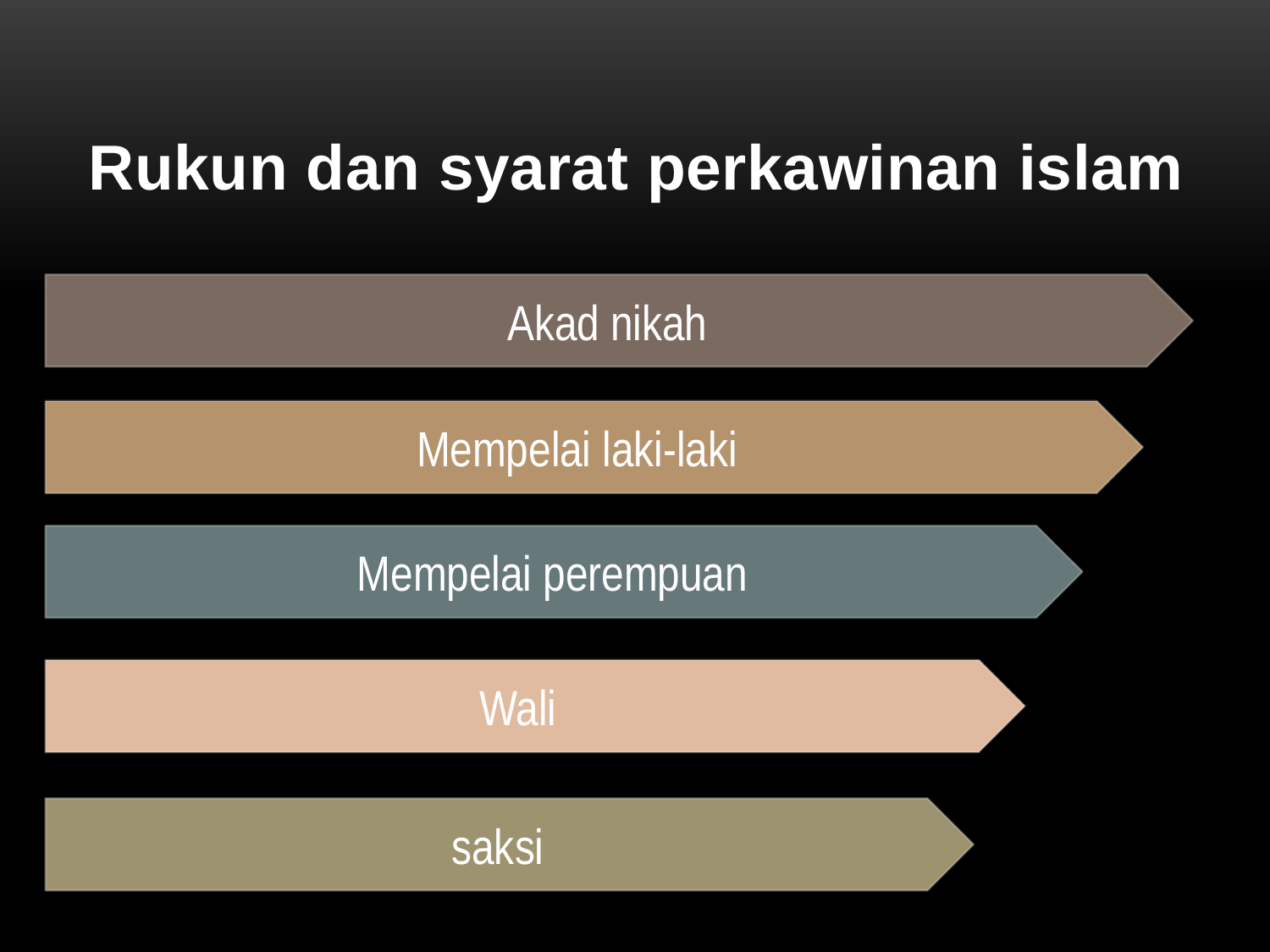

Rukun dan syarat perkawinan islam
Akad nikah
Mempelai laki-laki
Mempelai perempuan
Wali
saksi